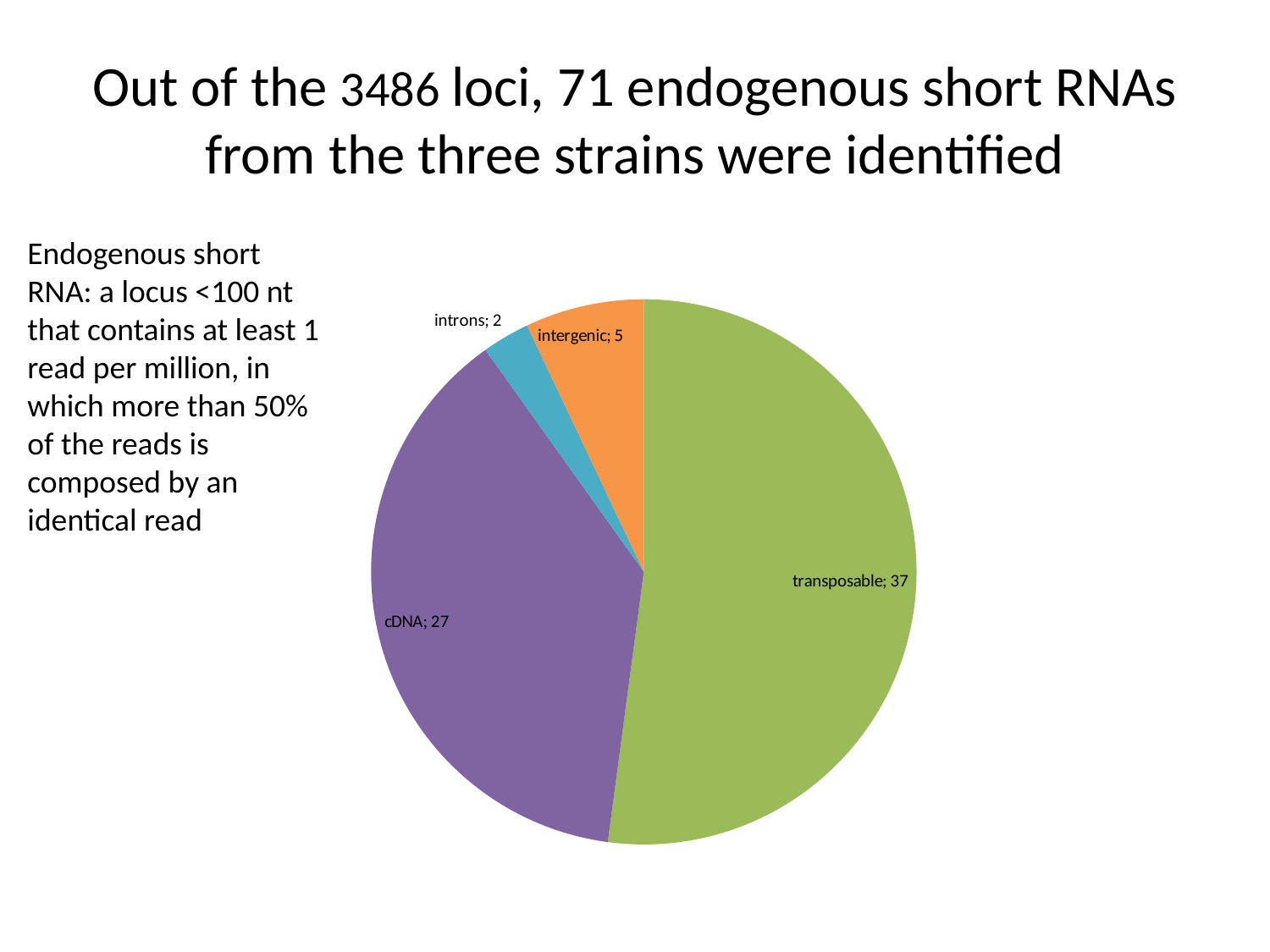

# Out of the 3486 loci, 71 endogenous short RNAs from the three strains were identified
Endogenous short RNA: a locus <100 nt that contains at least 1 read per million, in which more than 50% of the reads is composed by an identical read

### Chart

| Category | All siRNAs |
|---|---|
| ncRNA | 0.0 |
| rRNA | 0.0 |
| transposable | 37.0 |
| cDNA | 27.0 |
| introns | 2.0 |
| intergenic | 5.0 |